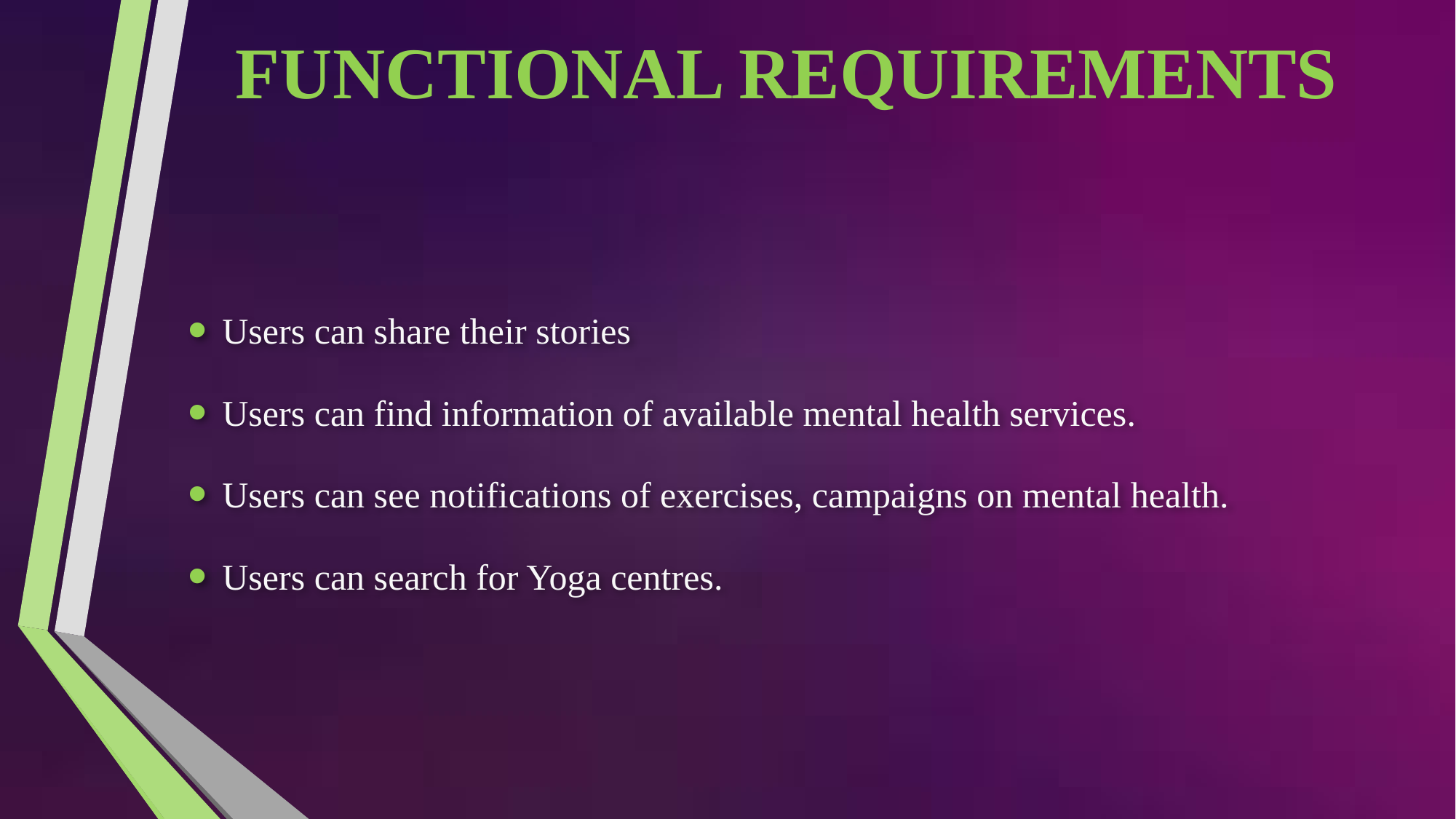

# FUNCTIONAL REQUIREMENTS
Users can share their stories
Users can find information of available mental health services.
Users can see notifications of exercises, campaigns on mental health.
Users can search for Yoga centres.